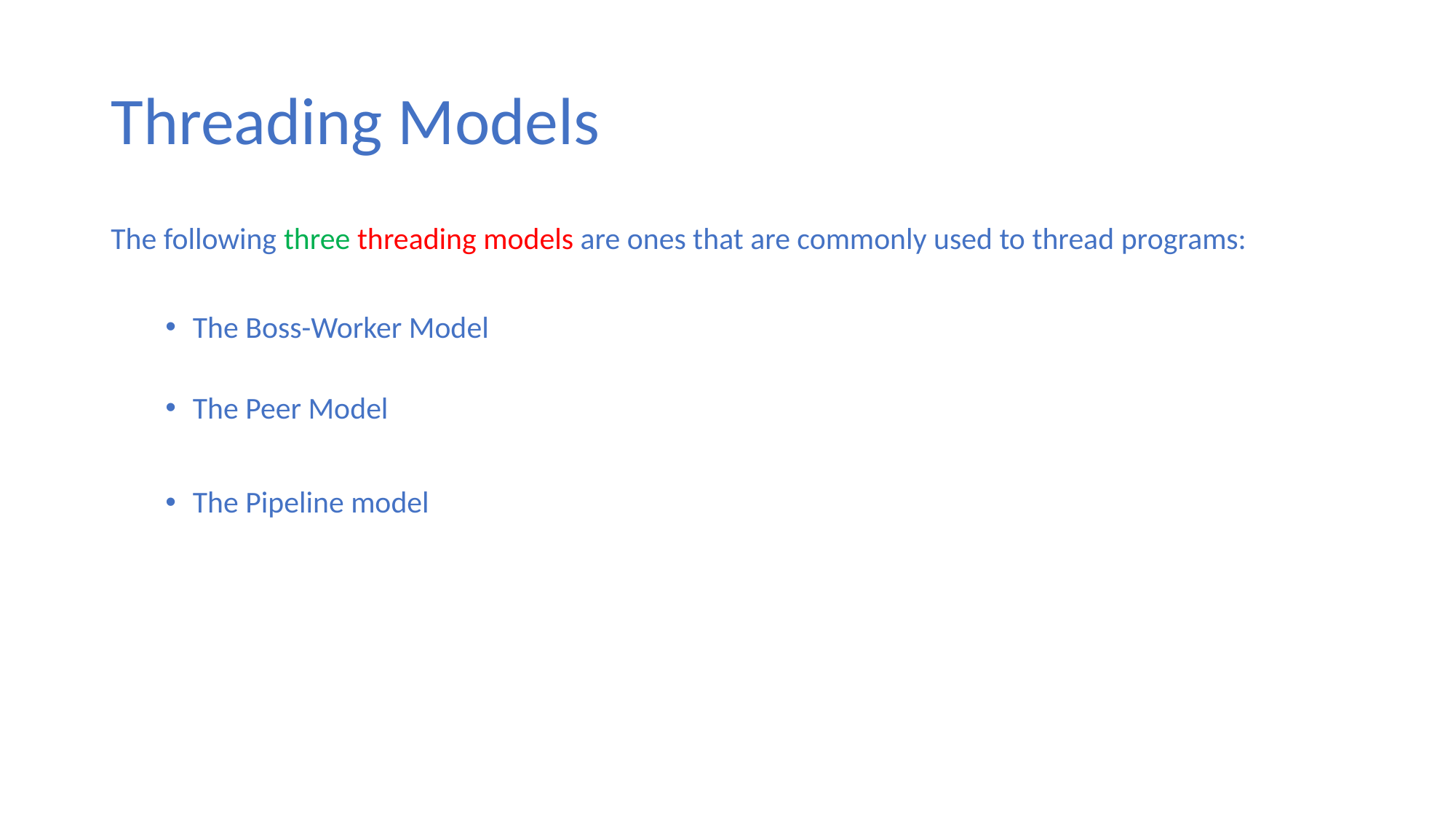

# Threading Models
The following three threading models are ones that are commonly used to thread programs:

The Boss-Worker Model

The Peer Model

The Pipeline model